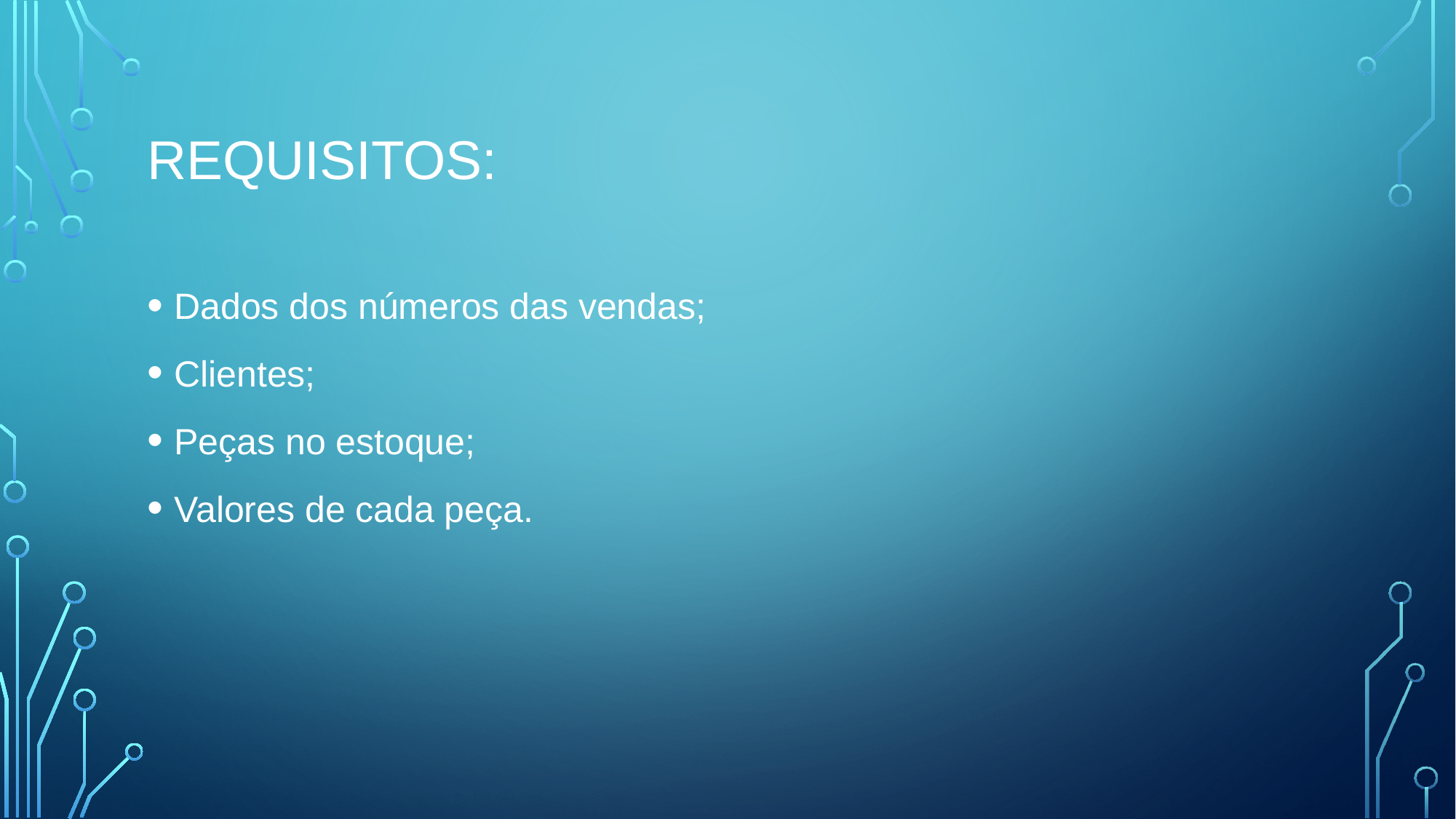

# Requisitos:
Dados dos números das vendas;
Clientes;
Peças no estoque;
Valores de cada peça.